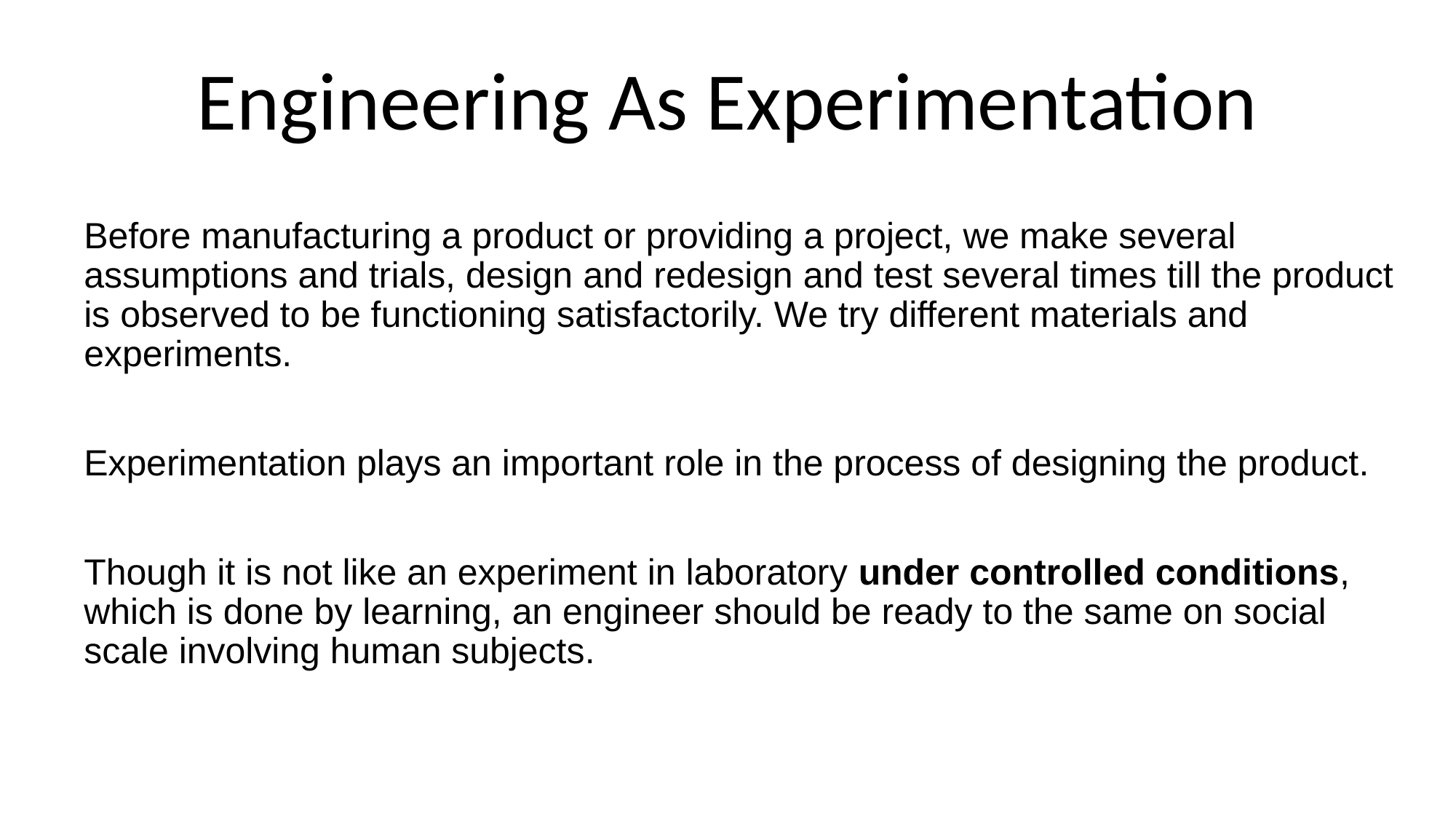

# Engineering As Experimentation

Before manufacturing a product or providing a project, we make several assumptions and trials, design and redesign and test several times till the product is observed to be functioning satisfactorily. We try different materials and experiments.

Experimentation plays an important role in the process of designing the product.

Though it is not like an experiment in laboratory under controlled conditions, which is done by learning, an engineer should be ready to the same on social scale involving human subjects.